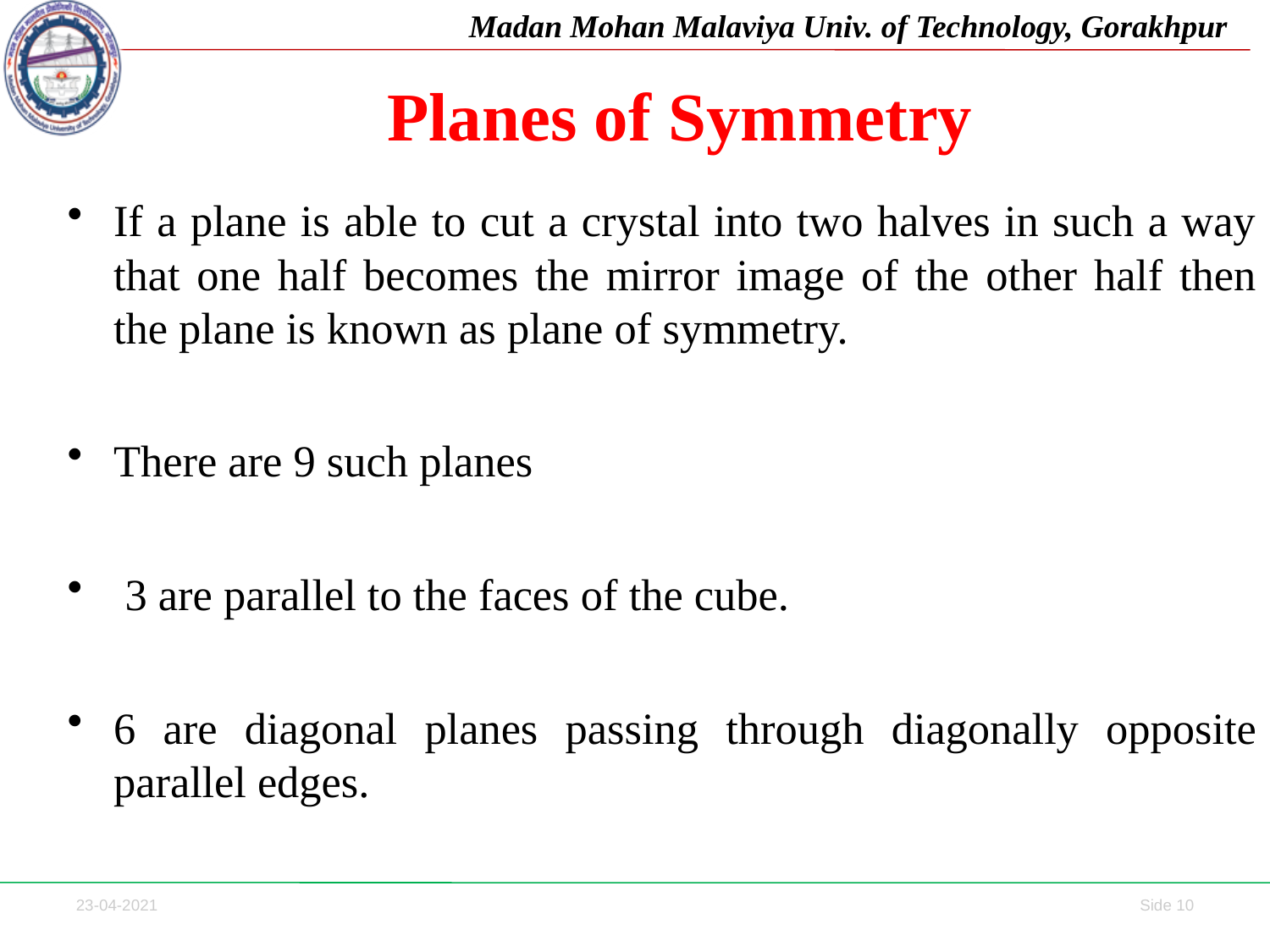

# Planes of Symmetry
If a plane is able to cut a crystal into two halves in such a way that one half becomes the mirror image of the other half then the plane is known as plane of symmetry.

There are 9 such planes

 3 are parallel to the faces of the cube.

6 are diagonal planes passing through diagonally opposite parallel edges.